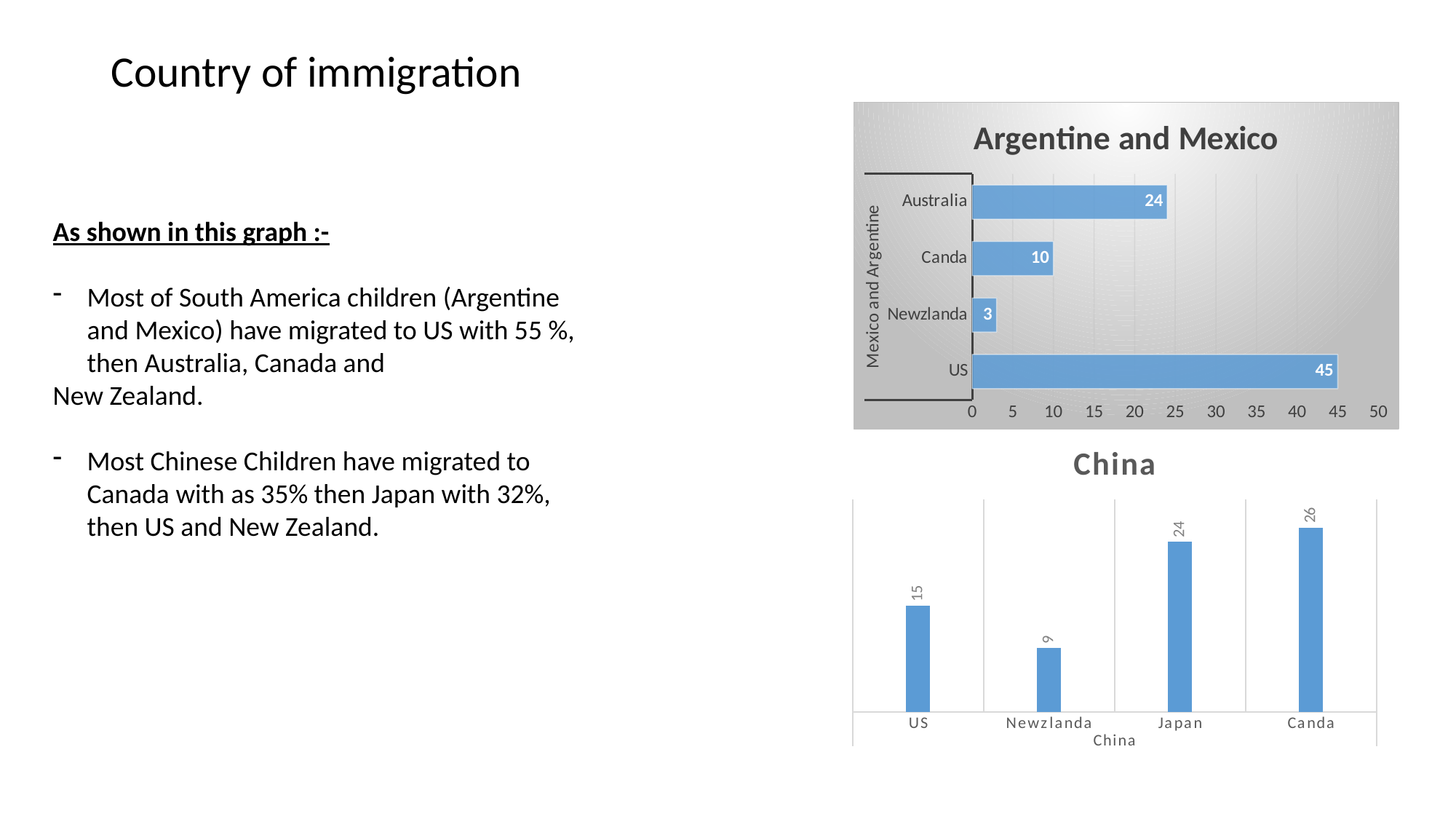

# Country of immigration

### Chart: Argentine and Mexico

| Category |  |
|---|---|
| US | 45.0 |
| Newzlanda | 3.0 |
| Canda | 10.0 |
| Australia | 24.0 |
As shown in this graph :-

Most of South America children (Argentine and Mexico) have migrated to US with 55 %, then Australia, Canada and
New Zealand.

Most Chinese Children have migrated to Canada with as 35% then Japan with 32%, then US and New Zealand.

### Chart: China

| Category |  |
|---|---|
| US | 15.0 |
| Newzlanda | 9.0 |
| Japan | 24.0 |
| Canda | 26.0 |